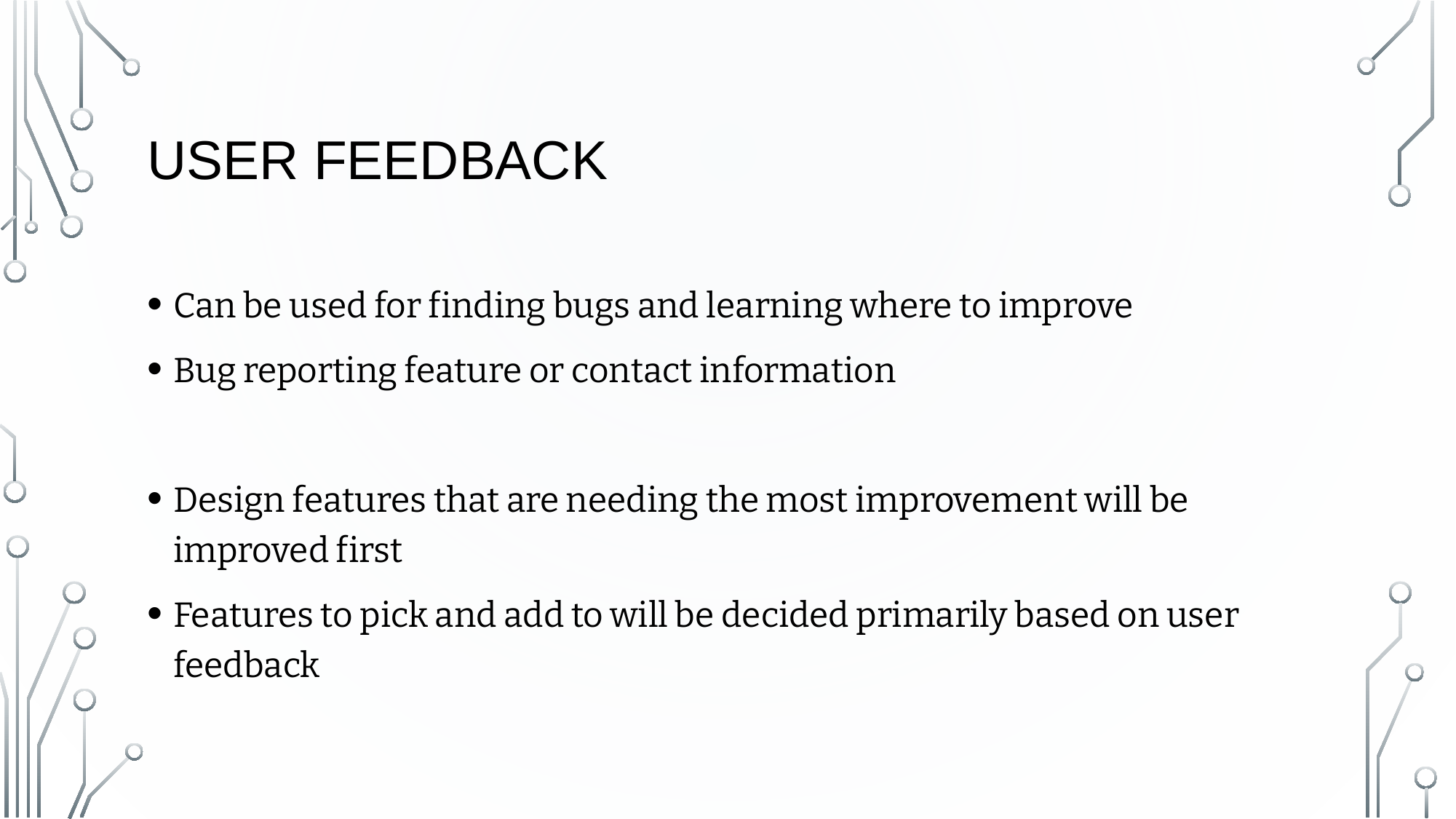

# User Feedback
Can be used for finding bugs and learning where to improve
Bug reporting feature or contact information

Design features that are needing the most improvement will be improved first
Features to pick and add to will be decided primarily based on user feedback